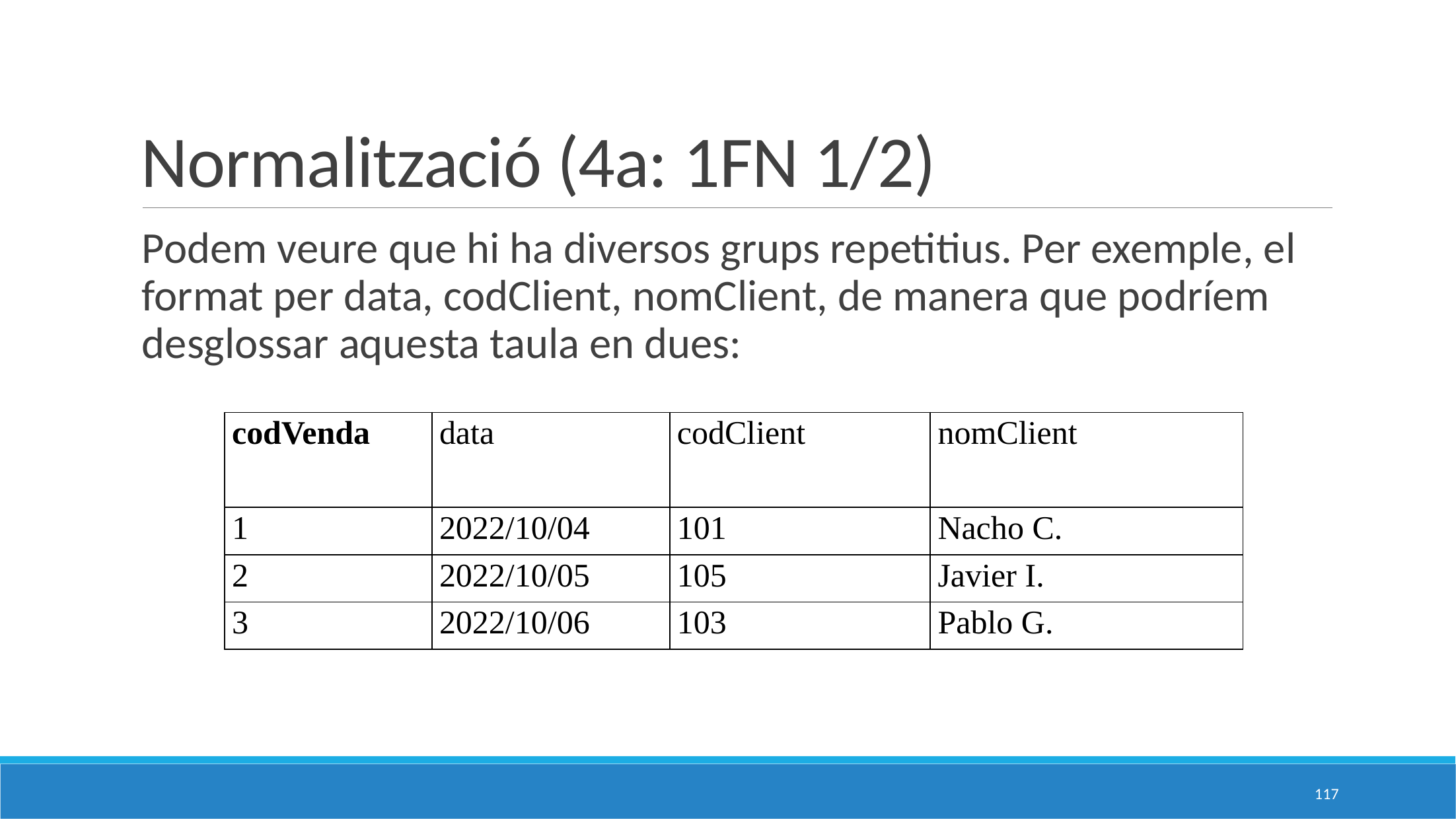

# Normalització (4a: 1FN 1/2)
Podem veure que hi ha diversos grups repetitius. Per exemple, el format per data, codClient, nomClient, de manera que podríem desglossar aquesta taula en dues:

| codVenda | data | codClient | nomClient |
| --- | --- | --- | --- |
| 1 | 2022/10/04 | 101 | Nacho C. |
| 2 | 2022/10/05 | 105 | Javier I. |
| 3 | 2022/10/06 | 103 | Pablo G. |
117